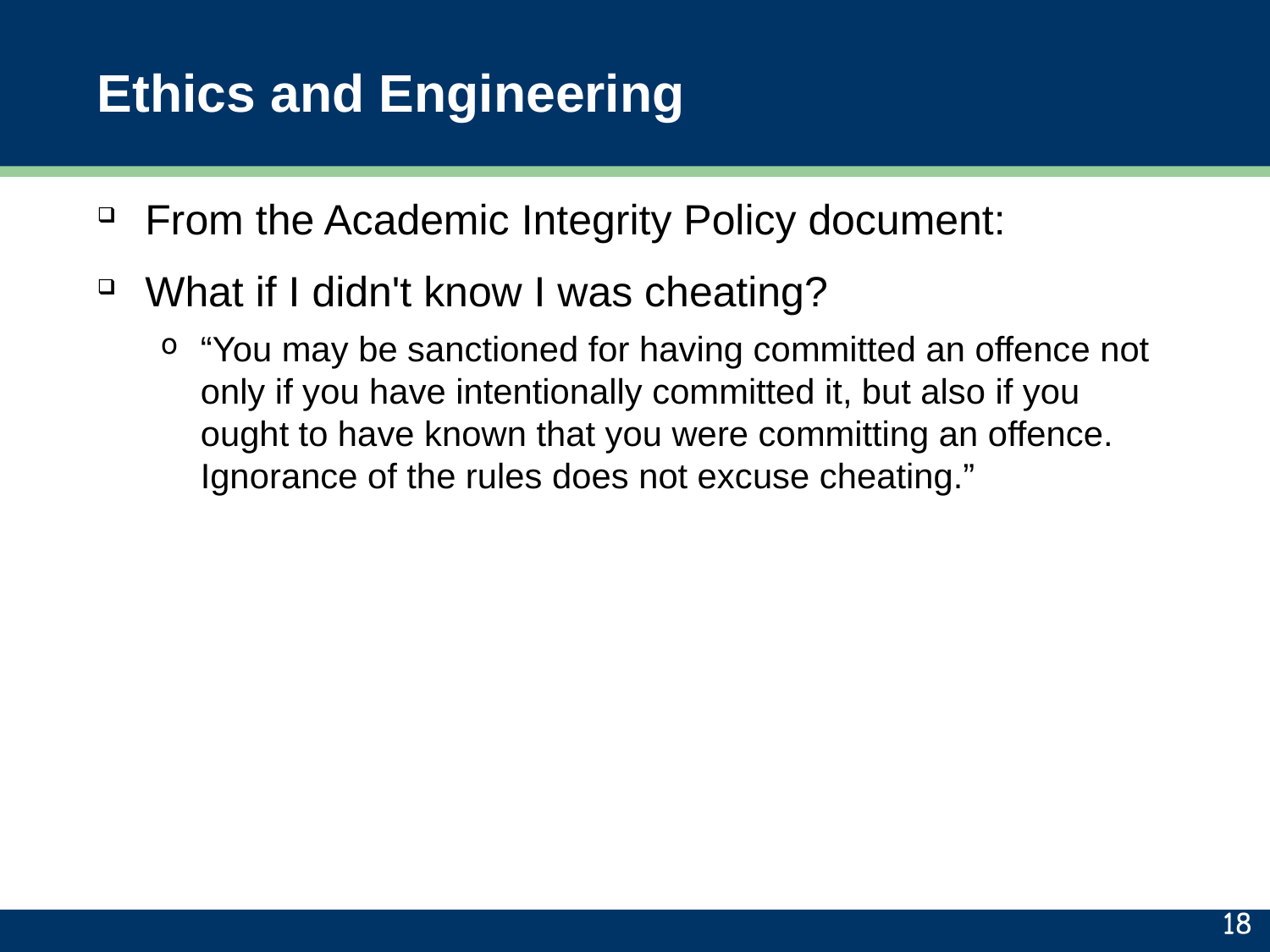

# Ethics and Engineering
From the Academic Integrity Policy document:
What if I didn't know I was cheating?
“You may be sanctioned for having committed an offence not only if you have intentionally committed it, but also if you ought to have known that you were committing an offence. Ignorance of the rules does not excuse cheating.”
18